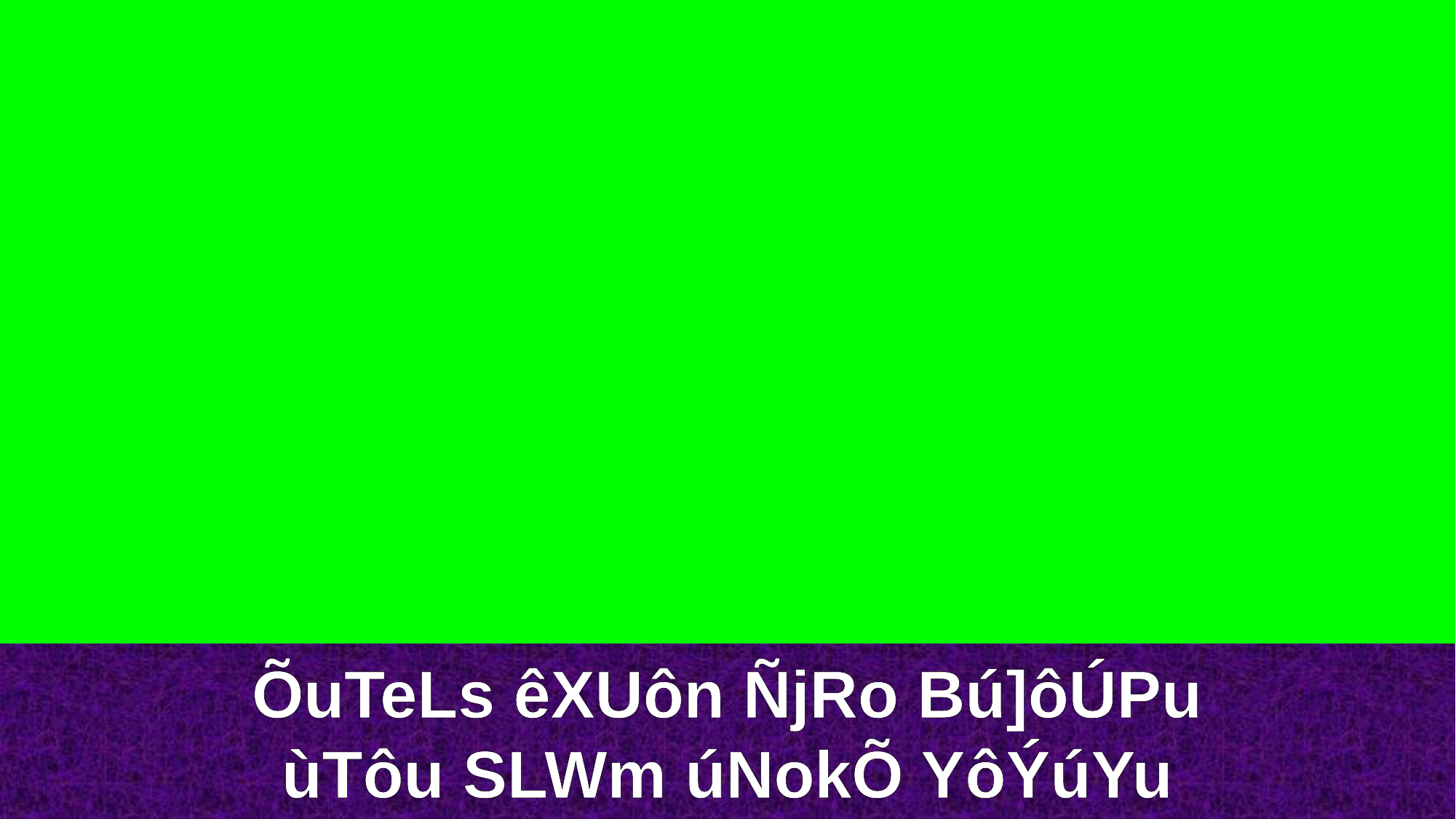

ÕuTeLs êXUôn ÑjRo Bú]ôÚPu
ùTôu SLWm úNokÕ YôÝúYu